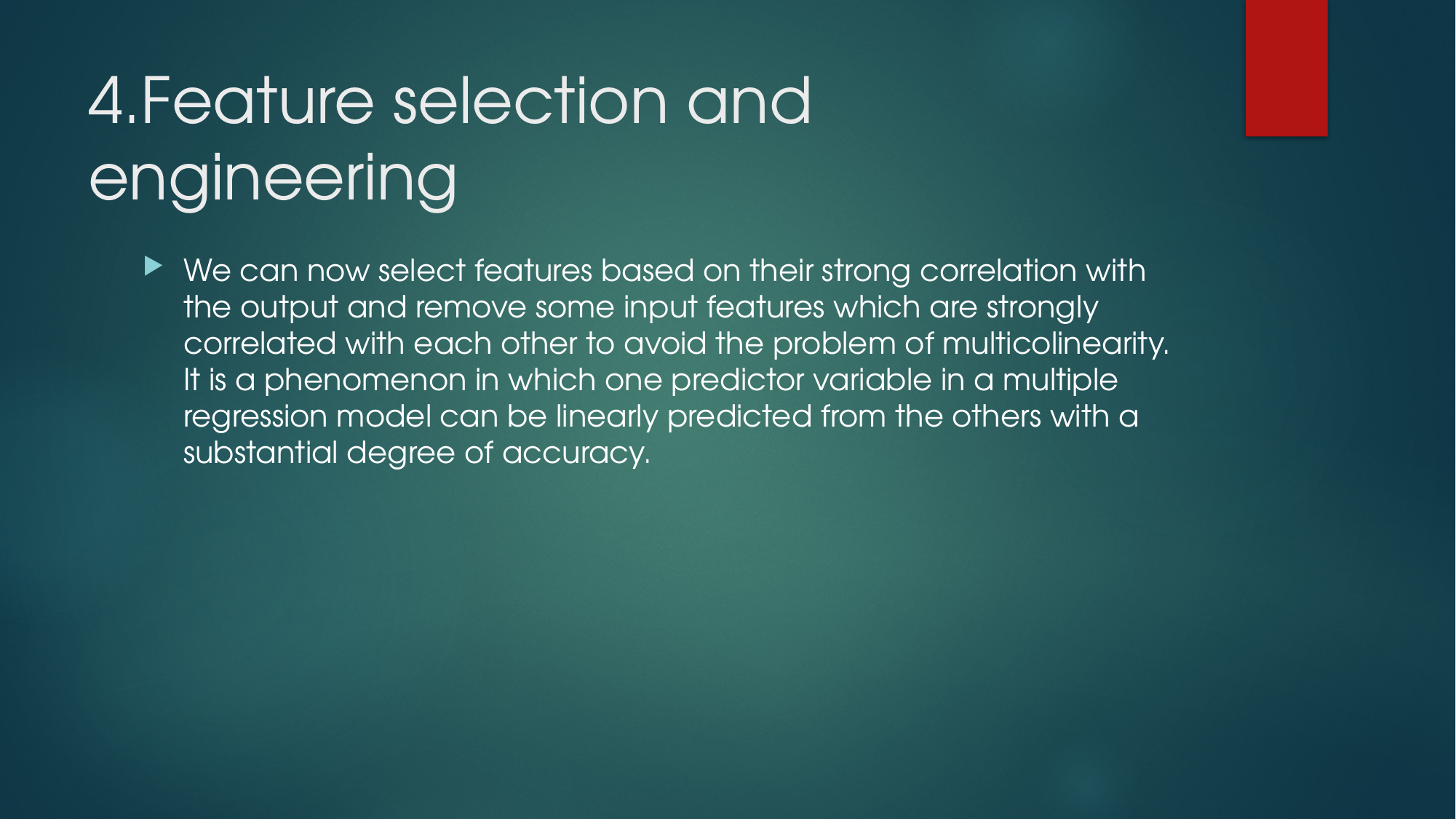

# 4.Feature selection and engineering
We can now select features based on their strong correlation with the output and remove some input features which are strongly correlated with each other to avoid the problem of multicolinearity. It is a phenomenon in which one predictor variable in a multiple regression model can be linearly predicted from the others with a substantial degree of accuracy.